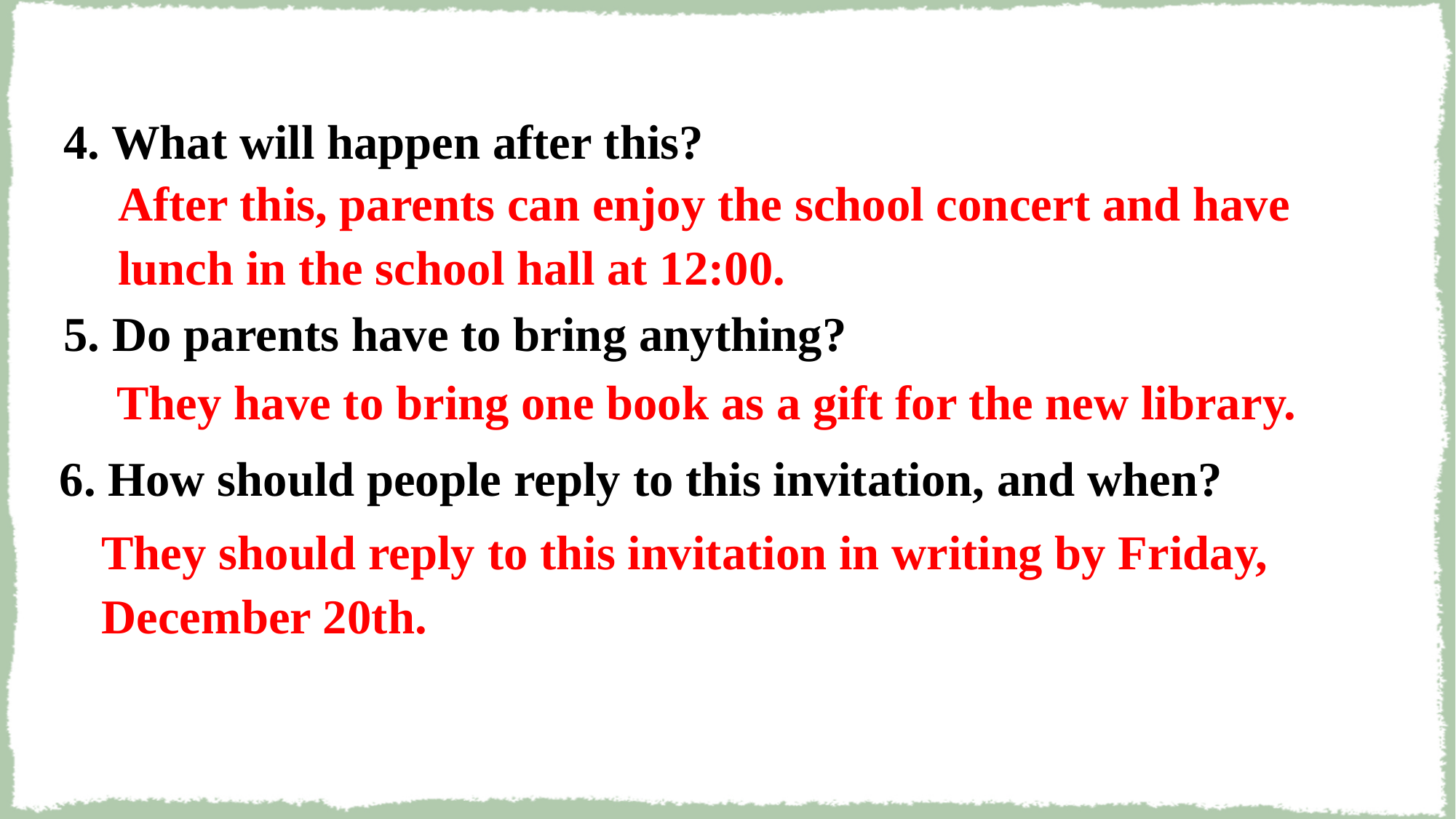

4. What will happen after this?

5. Do parents have to bring anything?
After this, parents can enjoy the school concert and have lunch in the school hall at 12:00.
They have to bring one book as a gift for the new library.
6. How should people reply to this invitation, and when?
They should reply to this invitation in writing by Friday, December 20th.